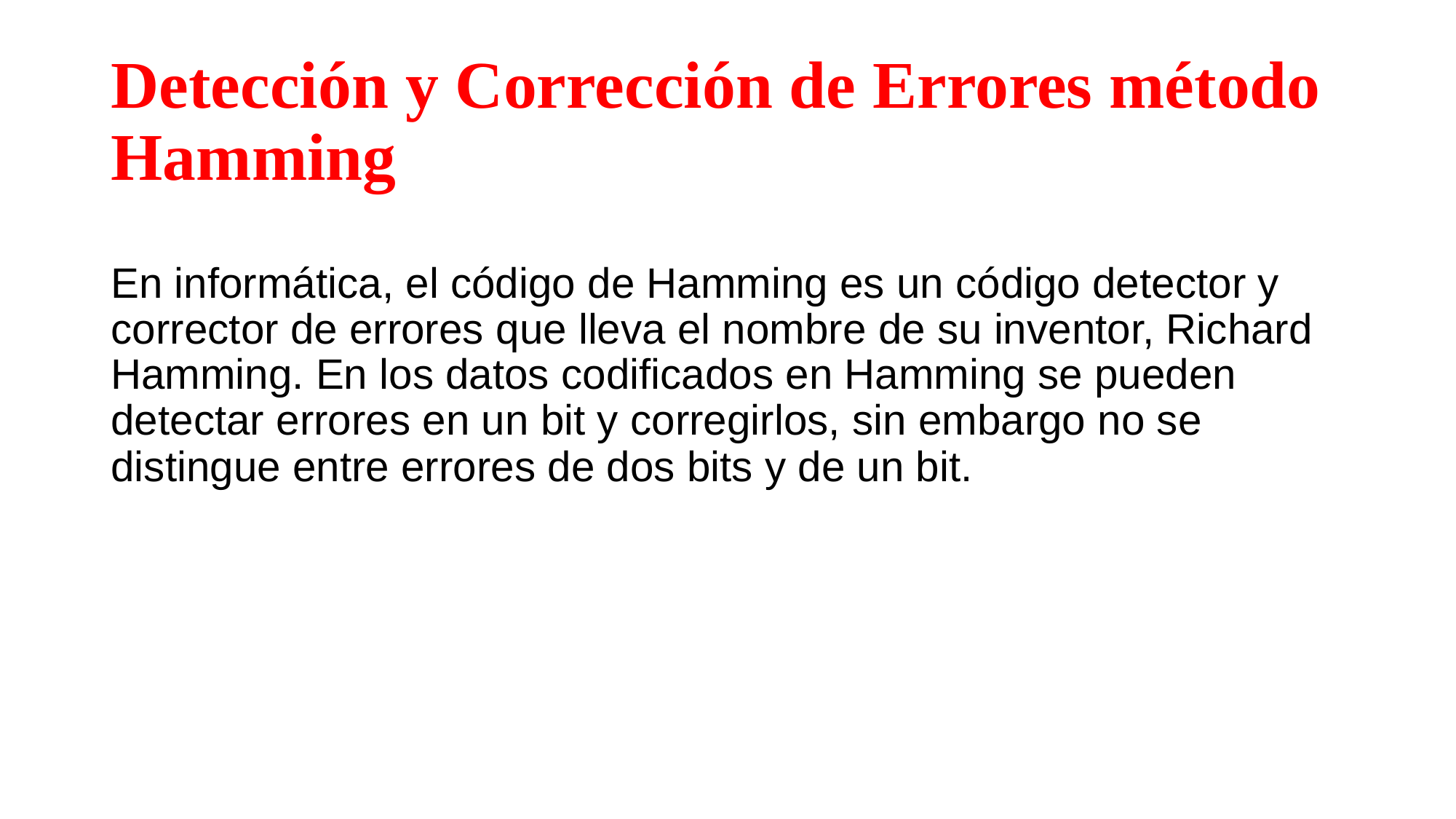

# Detección y Corrección de Errores método Hamming
En informática, el código de Hamming es un código detector y corrector de errores que lleva el nombre de su inventor, Richard Hamming. En los datos codificados en Hamming se pueden detectar errores en un bit y corregirlos, sin embargo no se distingue entre errores de dos bits y de un bit.